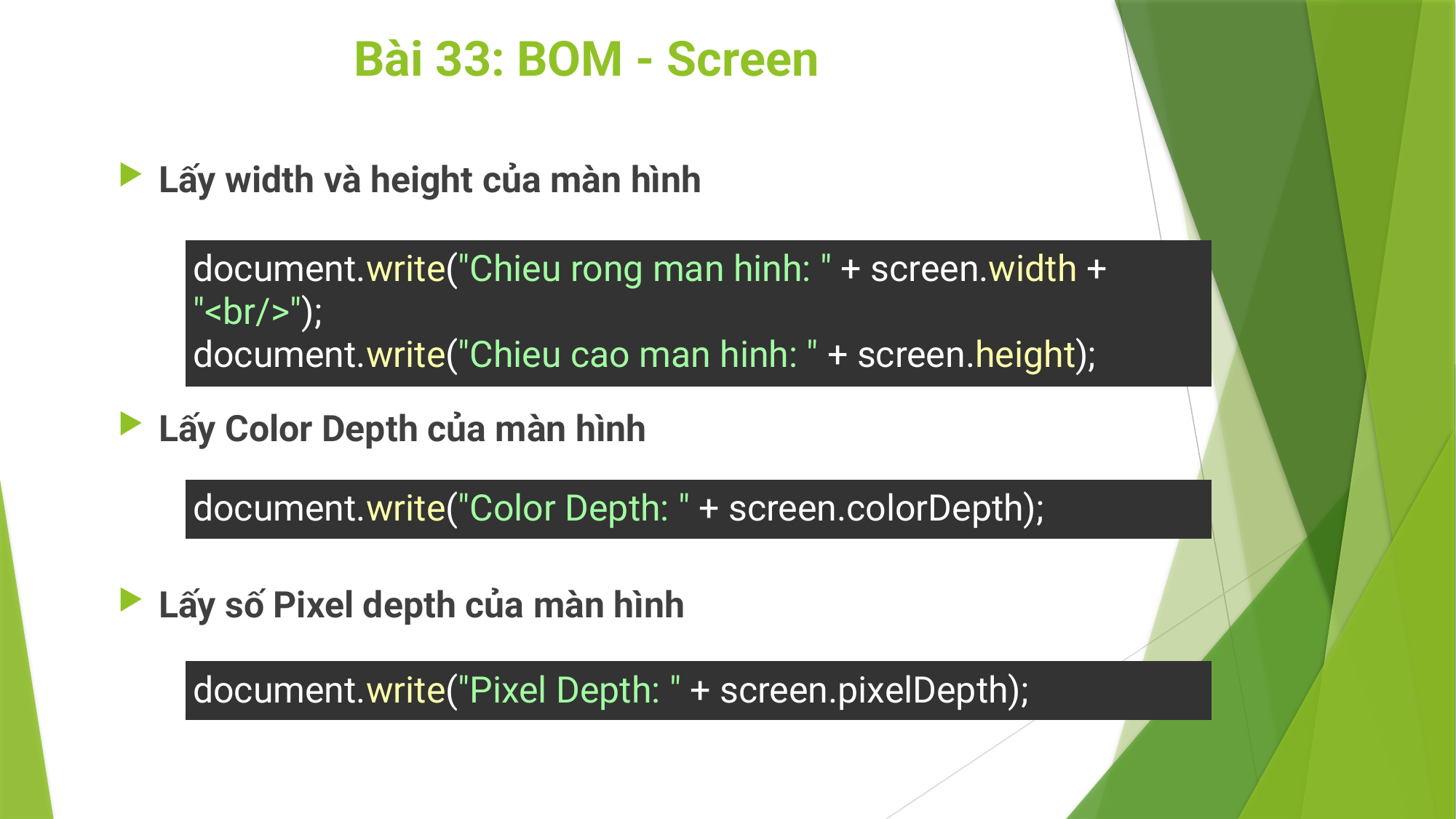

# Bài 33: BOM - Screen
Lấy width và height của màn hình

Lấy Color Depth của màn hình

Lấy số Pixel depth của màn hình

| document.write("Chieu rong man hinh: " + screen.width + "<br/>"); document.write("Chieu cao man hinh: " + screen.height); |
| --- |

| document.write("Color Depth: " + screen.colorDepth); |
| --- |
| document.write("Pixel Depth: " + screen.pixelDepth); |
| --- |